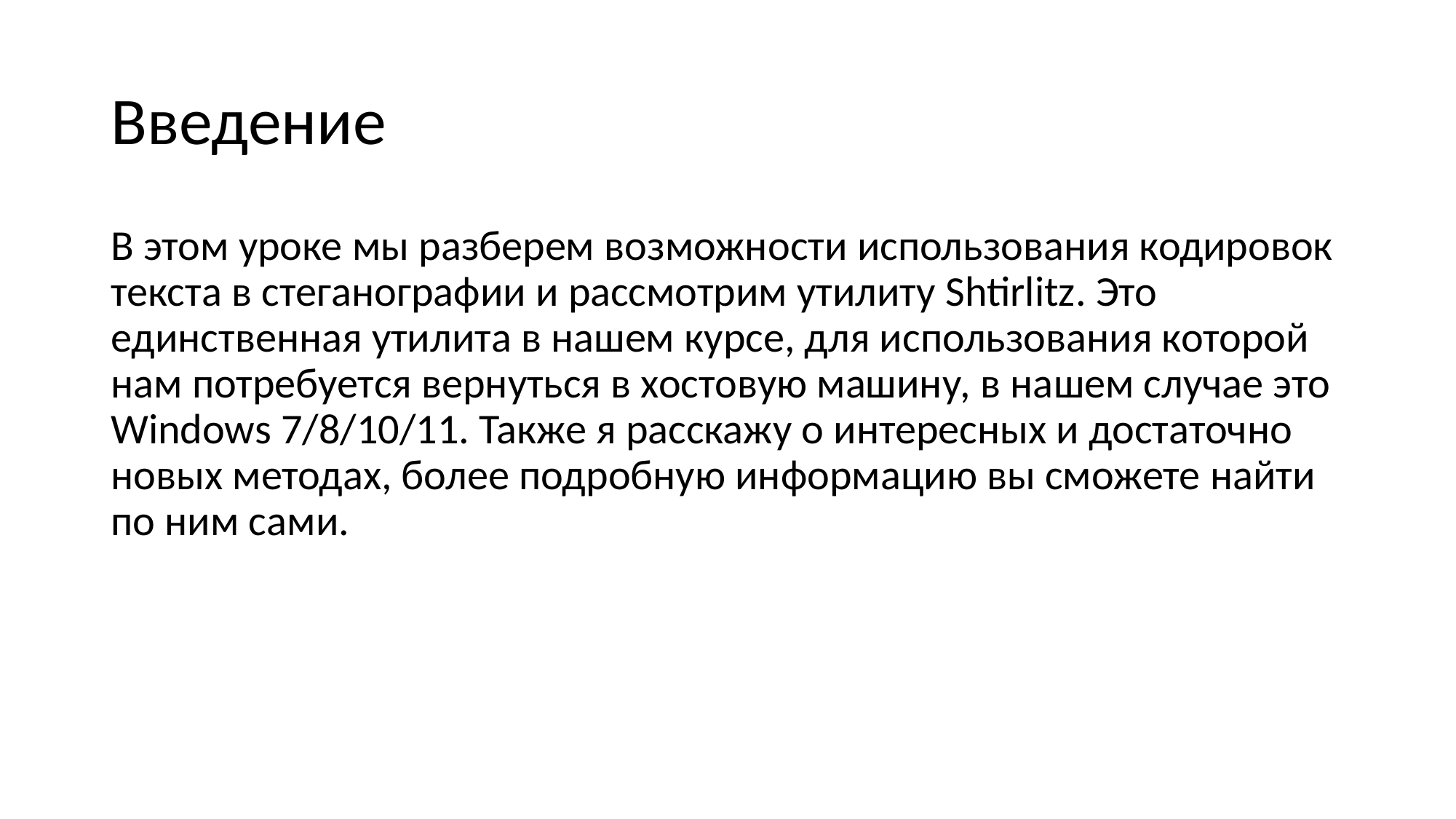

# Введение
В этом уроке мы разберем возможности использования кодировок текста в стеганографии и рассмотрим утилиту Shtirlitz. Это единственная утилита в нашем курсе, для использования которой нам потребуется вернуться в хостовую машину, в нашем случае это Windows 7/8/10/11. Также я расскажу о интересных и достаточно новых методах, более подробную информацию вы сможете найти по ним сами.